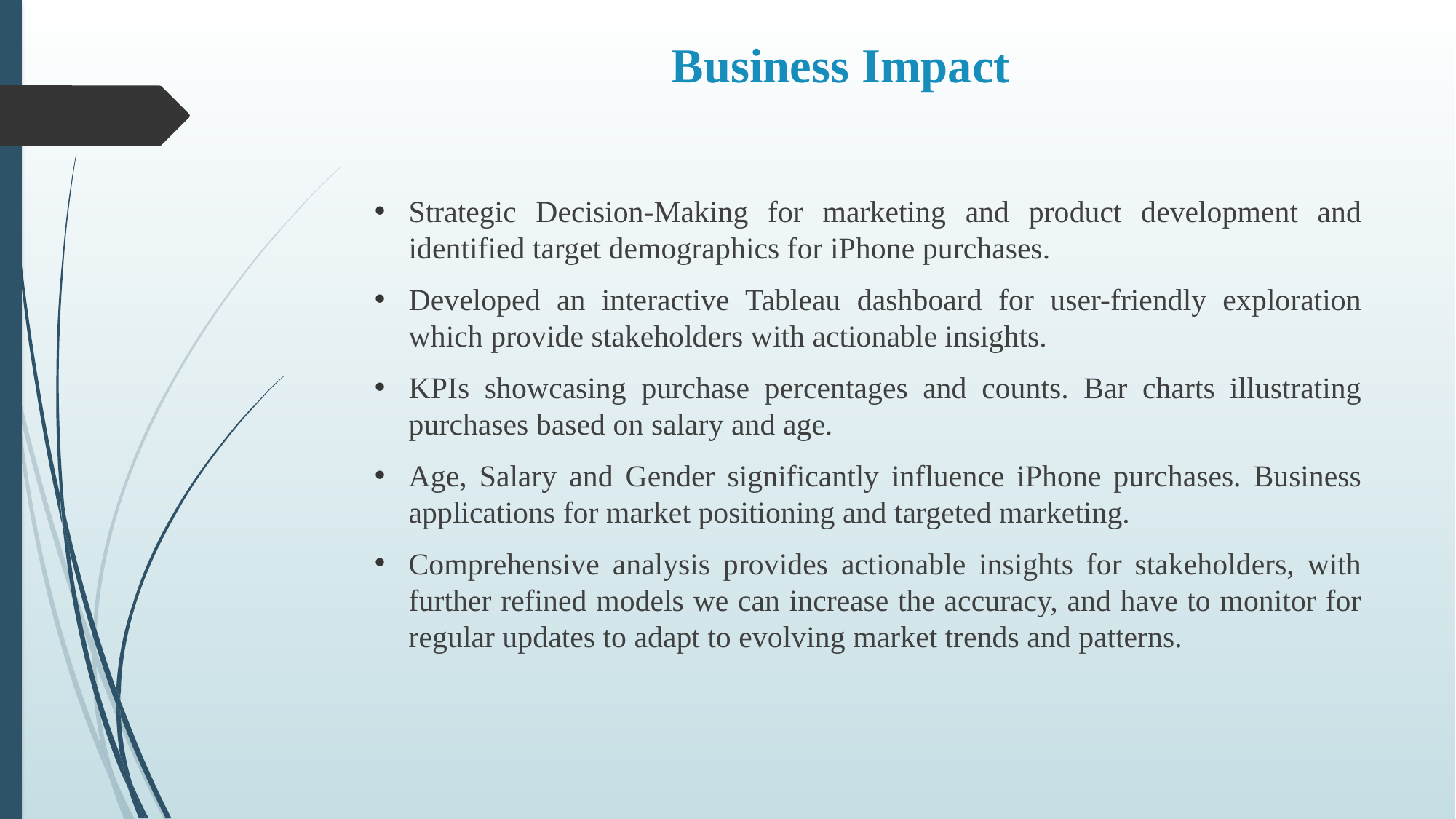

# Business Impact

Strategic Decision-Making for marketing and product development and identified target demographics for iPhone purchases.
Developed an interactive Tableau dashboard for user-friendly exploration which provide stakeholders with actionable insights.
KPIs showcasing purchase percentages and counts. Bar charts illustrating purchases based on salary and age.
Age, Salary and Gender significantly influence iPhone purchases. Business applications for market positioning and targeted marketing.
Comprehensive analysis provides actionable insights for stakeholders, with further refined models we can increase the accuracy, and have to monitor for regular updates to adapt to evolving market trends and patterns.